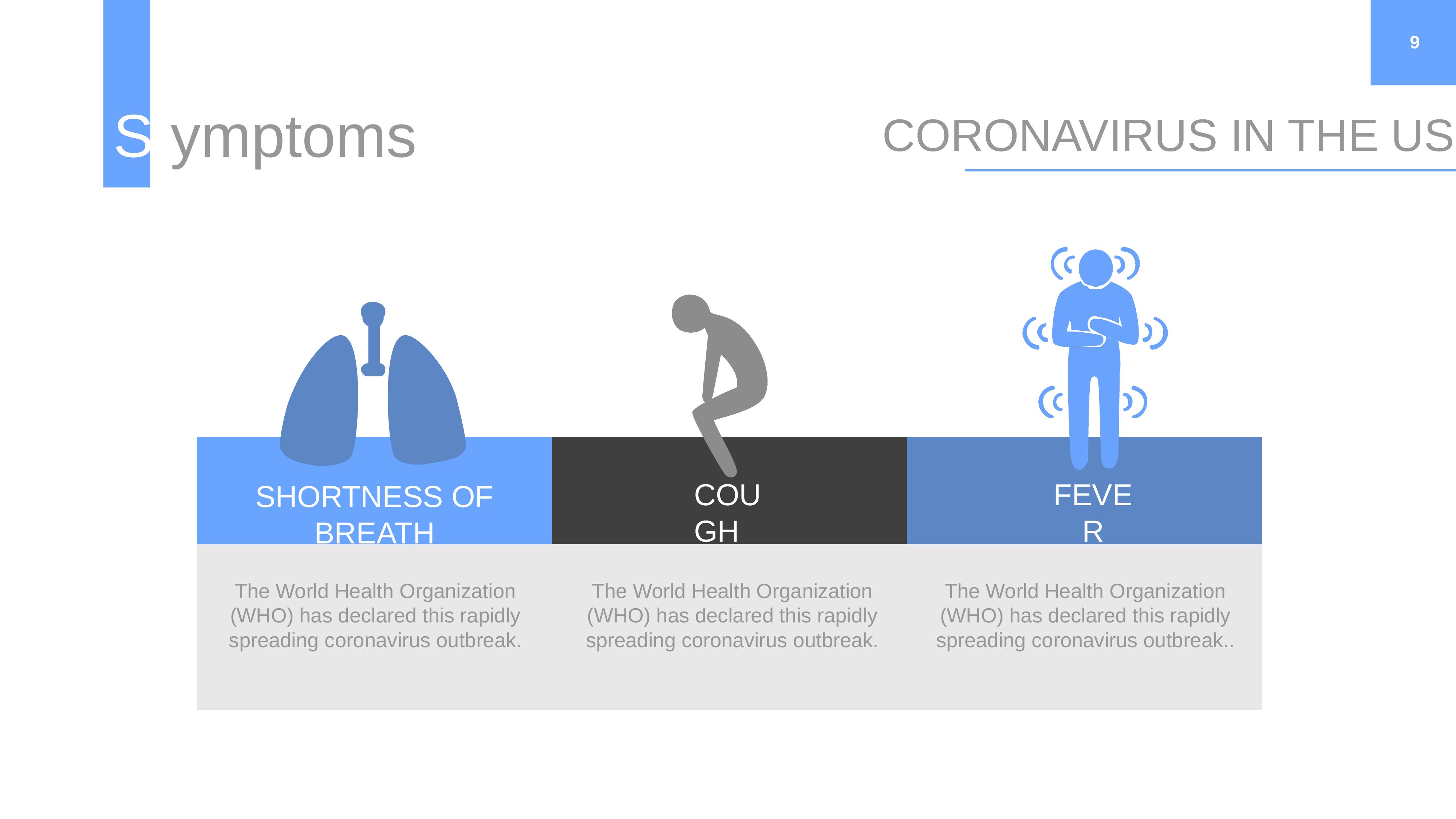

S ymptoms

COUGH
FEVER
SHORTNESS OF BREATH

The World Health Organization (WHO) has declared this rapidly spreading coronavirus outbreak.
The World Health Organization (WHO) has declared this rapidly spreading coronavirus outbreak.
The World Health Organization (WHO) has declared this rapidly spreading coronavirus outbreak..